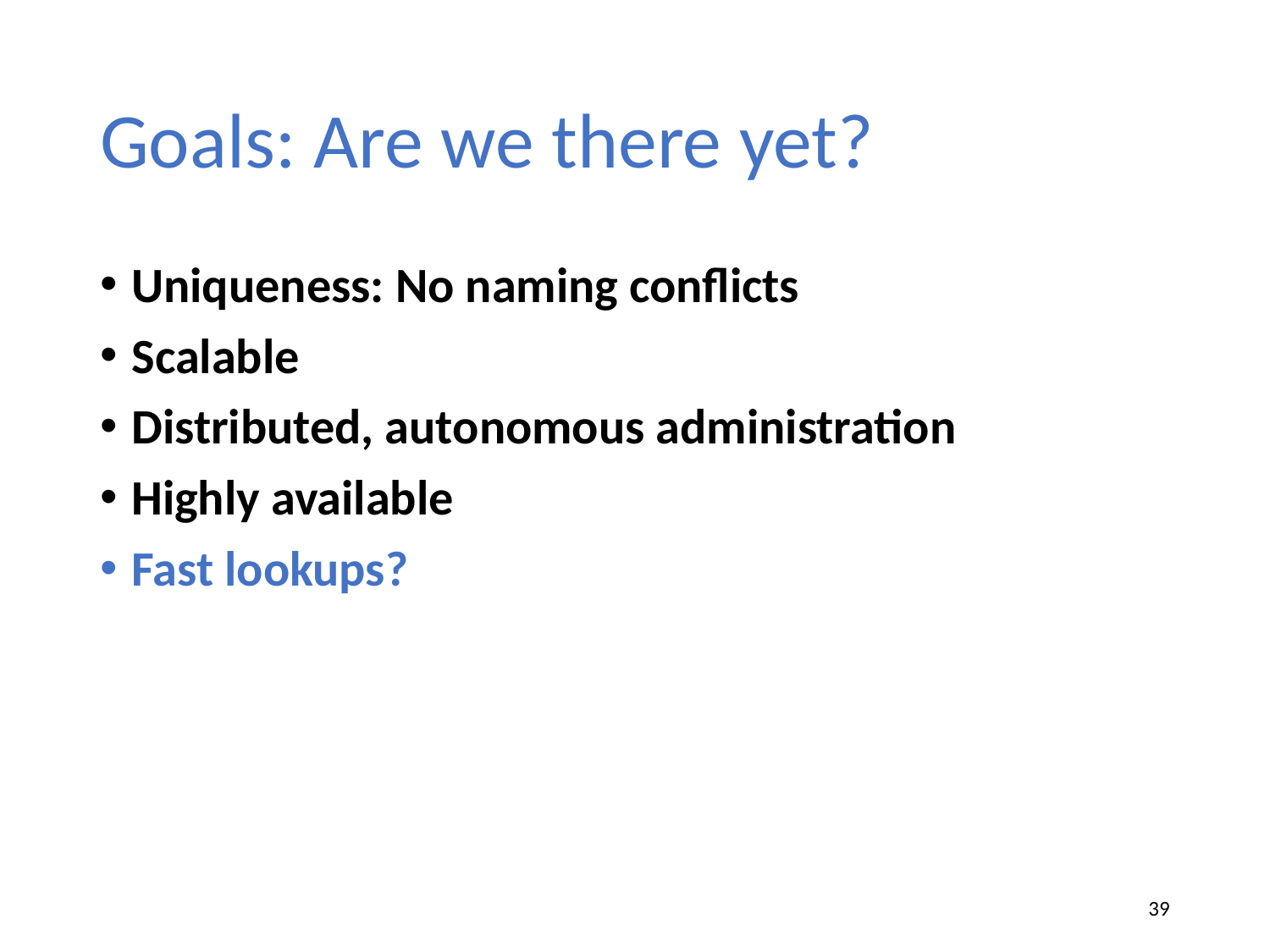

# Goals: Are we there yet?
Uniqueness: No naming conflicts
Scalable
Distributed, autonomous administration
Highly available
Fast lookups?
39